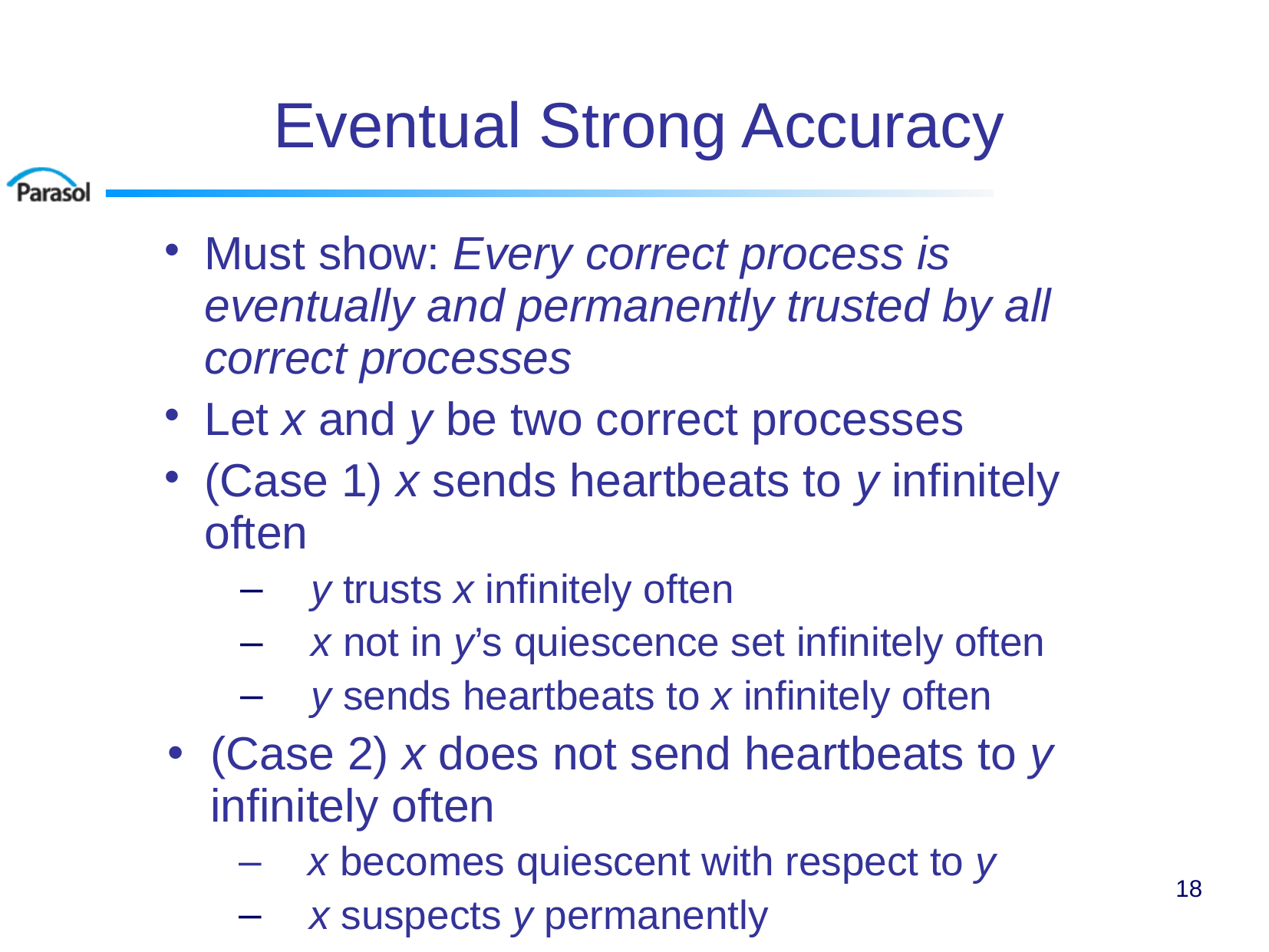

# Eventual Strong Accuracy
Must show: Every correct process is eventually and permanently trusted by all correct processes
Let x and y be two correct processes
(Case 1) x sends heartbeats to y infinitely often
y trusts x infinitely often
x not in y’s quiescence set infinitely often
y sends heartbeats to x infinitely often
(Case 2) x does not send heartbeats to y infinitely often
x becomes quiescent with respect to y
x suspects y permanently
18